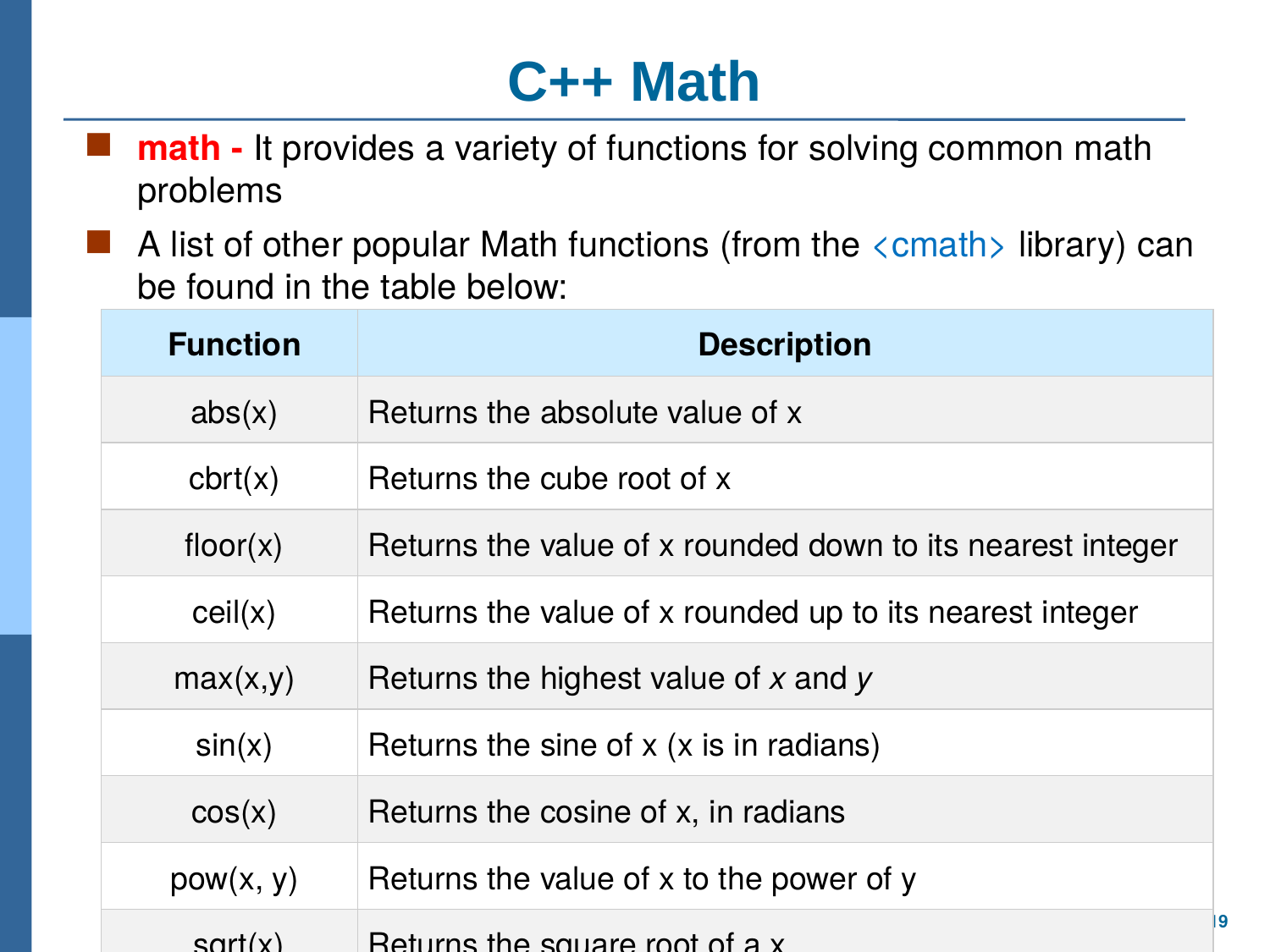

# C++ Math
math - It provides a variety of functions for solving common math problems
A list of other popular Math functions (from the <cmath> library) can be found in the table below:
| Function | Description |
| --- | --- |
| abs(x) | Returns the absolute value of x |
| cbrt(x) | Returns the cube root of x |
| floor(x) | Returns the value of x rounded down to its nearest integer |
| ceil(x) | Returns the value of x rounded up to its nearest integer |
| max(x,y) | Returns the highest value of x and y |
| sin(x) | Returns the sine of x (x is in radians) |
| cos(x) | Returns the cosine of x, in radians |
| pow(x, y) | Returns the value of x to the power of y |
| sqrt(x) | Returns the square root of a x. |